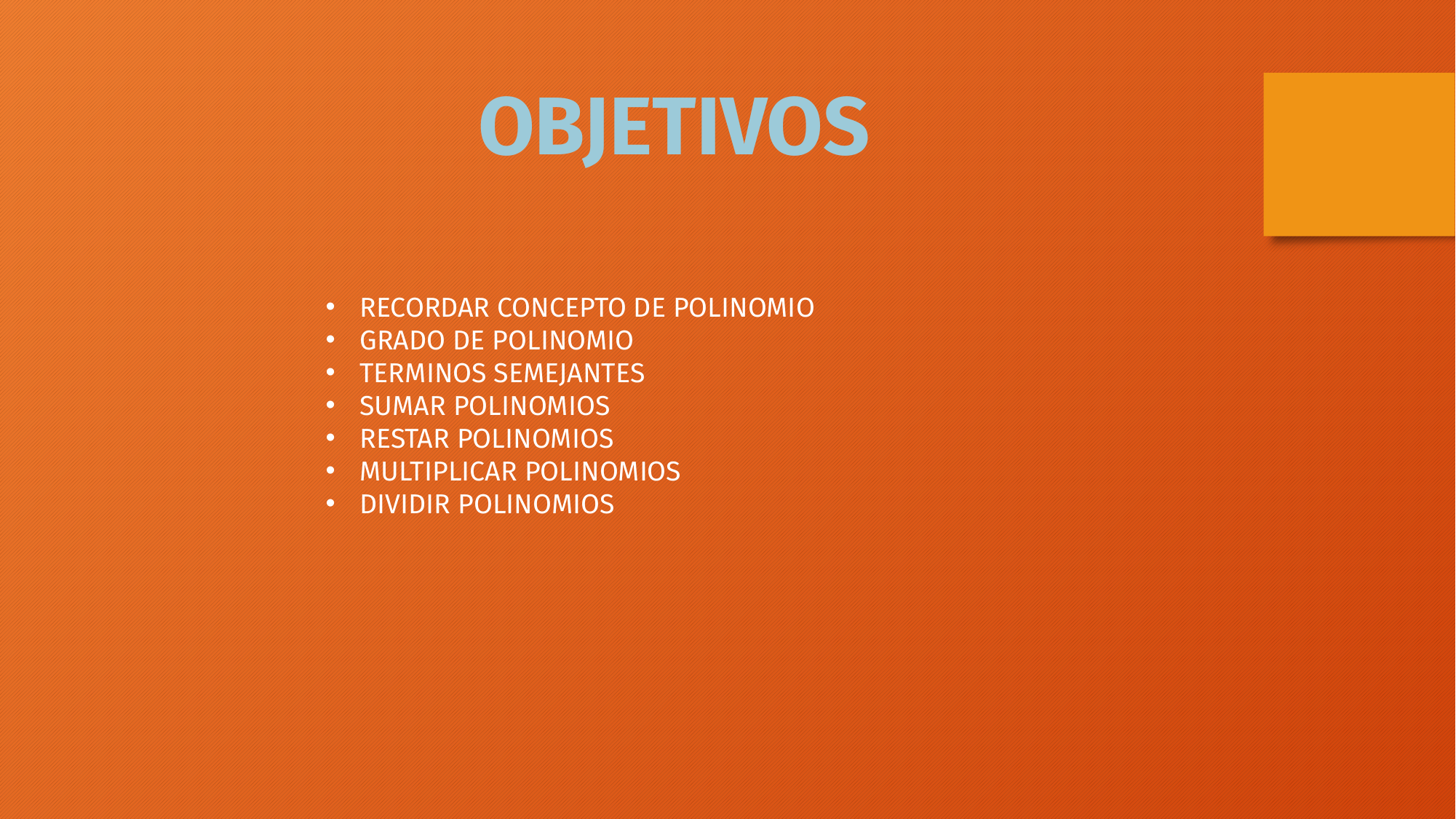

OBJETIVOS
RECORDAR CONCEPTO DE POLINOMIO
GRADO DE POLINOMIO
TERMINOS SEMEJANTES
SUMAR POLINOMIOS
RESTAR POLINOMIOS
MULTIPLICAR POLINOMIOS
DIVIDIR POLINOMIOS